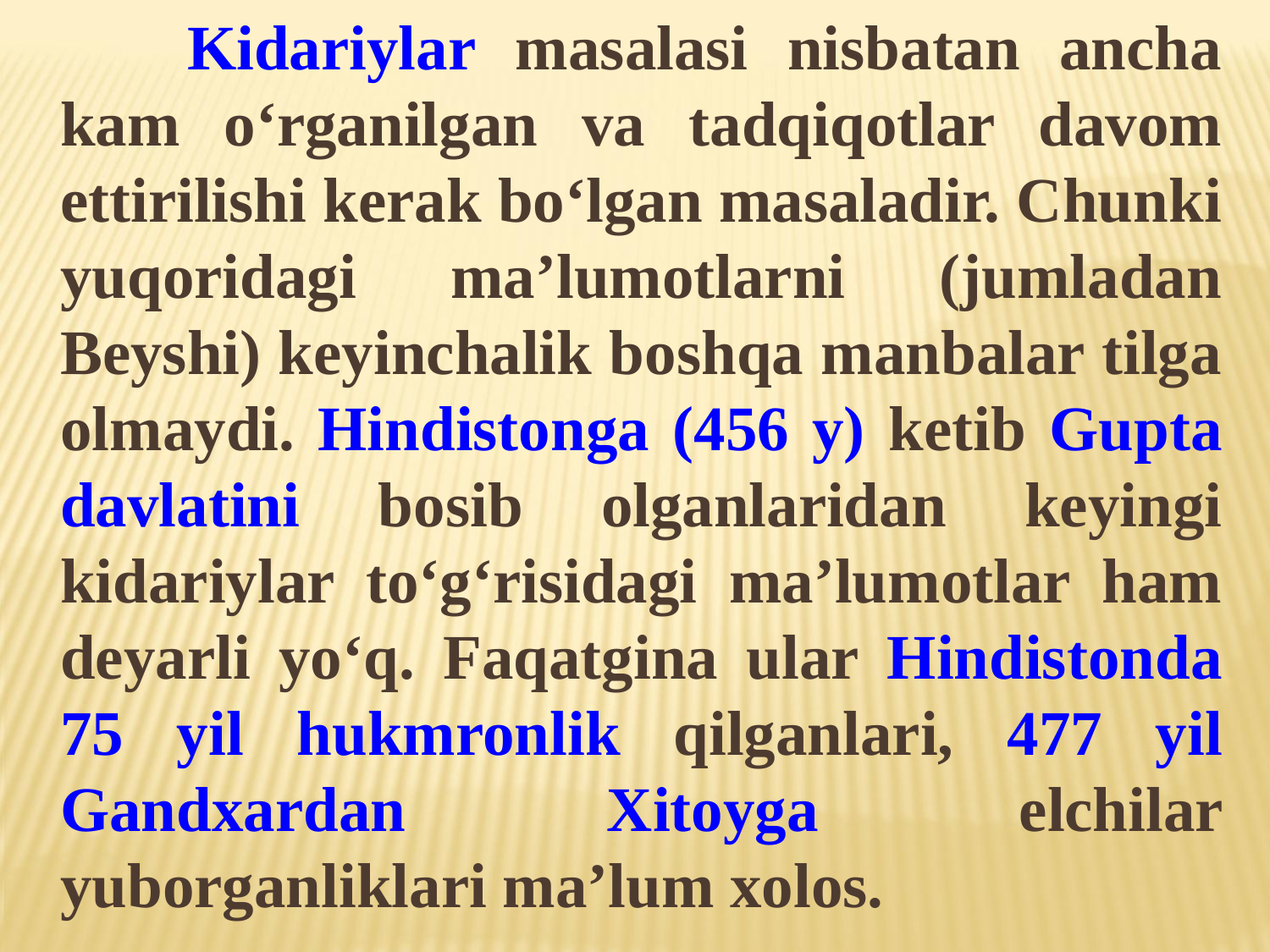

Kidariylar masalasi nisbatan ancha kam o‘rganilgan va tadqiqotlar davom ettirilishi kerak bo‘lgan masaladir. Chunki yuqoridagi ma’lumotlarni (jumladan Beyshi) keyinchalik boshqa manbalar tilga olmaydi. Hindistonga (456 y) ketib Gupta davlatini bosib olganlaridan keyingi kidariylar to‘g‘risidagi ma’lumotlar ham deyarli yo‘q. Faqatgina ular Hindistonda 75 yil hukmronlik qilganlari, 477 yil Gandxardan Xitoyga elchilar yuborganliklari ma’lum xolos.